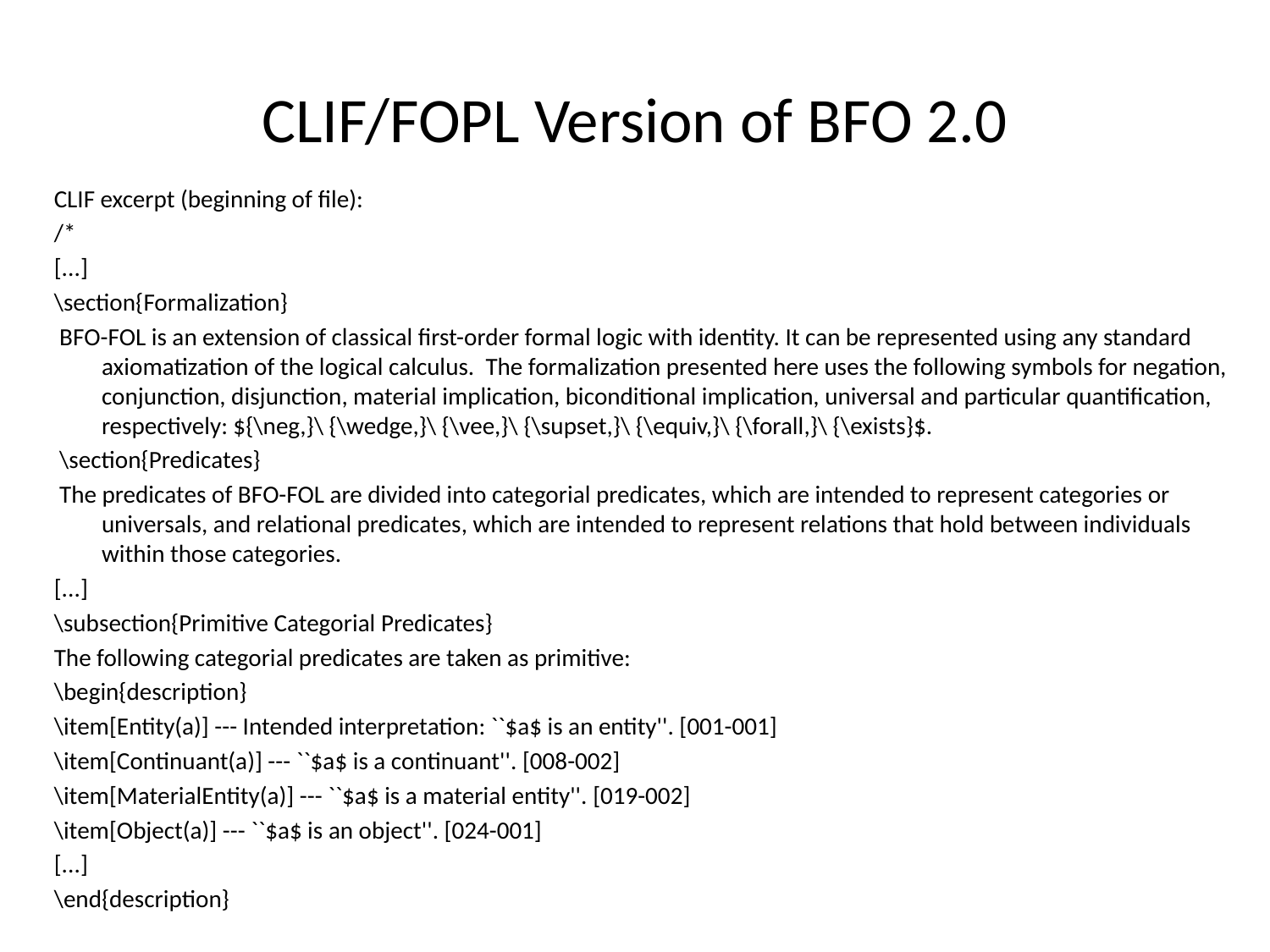

# CLIF/FOPL Version of BFO 2.0
CLIF excerpt (beginning of file):
/*
[...]
\section{Formalization}
 BFO-FOL is an extension of classical first-order formal logic with identity. It can be represented using any standard
axiomatization of the logical calculus.  The formalization presented here uses the following symbols for negation, conjunction, disjunction, material implication, biconditional implication, universal and particular quantification, respectively: ${\neg,}\ {\wedge,}\ {\vee,}\ {\supset,}\ {\equiv,}\ {\forall,}\ {\exists}$.
 \section{Predicates}
 The predicates of BFO-FOL are divided into categorial predicates, which are intended to represent categories or universals, and relational predicates, which are intended to represent relations that hold between individuals within those categories.
[...]
\subsection{Primitive Categorial Predicates}
The following categorial predicates are taken as primitive:
\begin{description}
\item[Entity(a)] --- Intended interpretation: ``$a$ is an entity''. [001-001]
\item[Continuant(a)] --- ``$a$ is a continuant''. [008-002]
\item[MaterialEntity(a)] --- ``$a$ is a material entity''. [019-002]
\item[Object(a)] --- ``$a$ is an object''. [024-001]
[...]
\end{description}